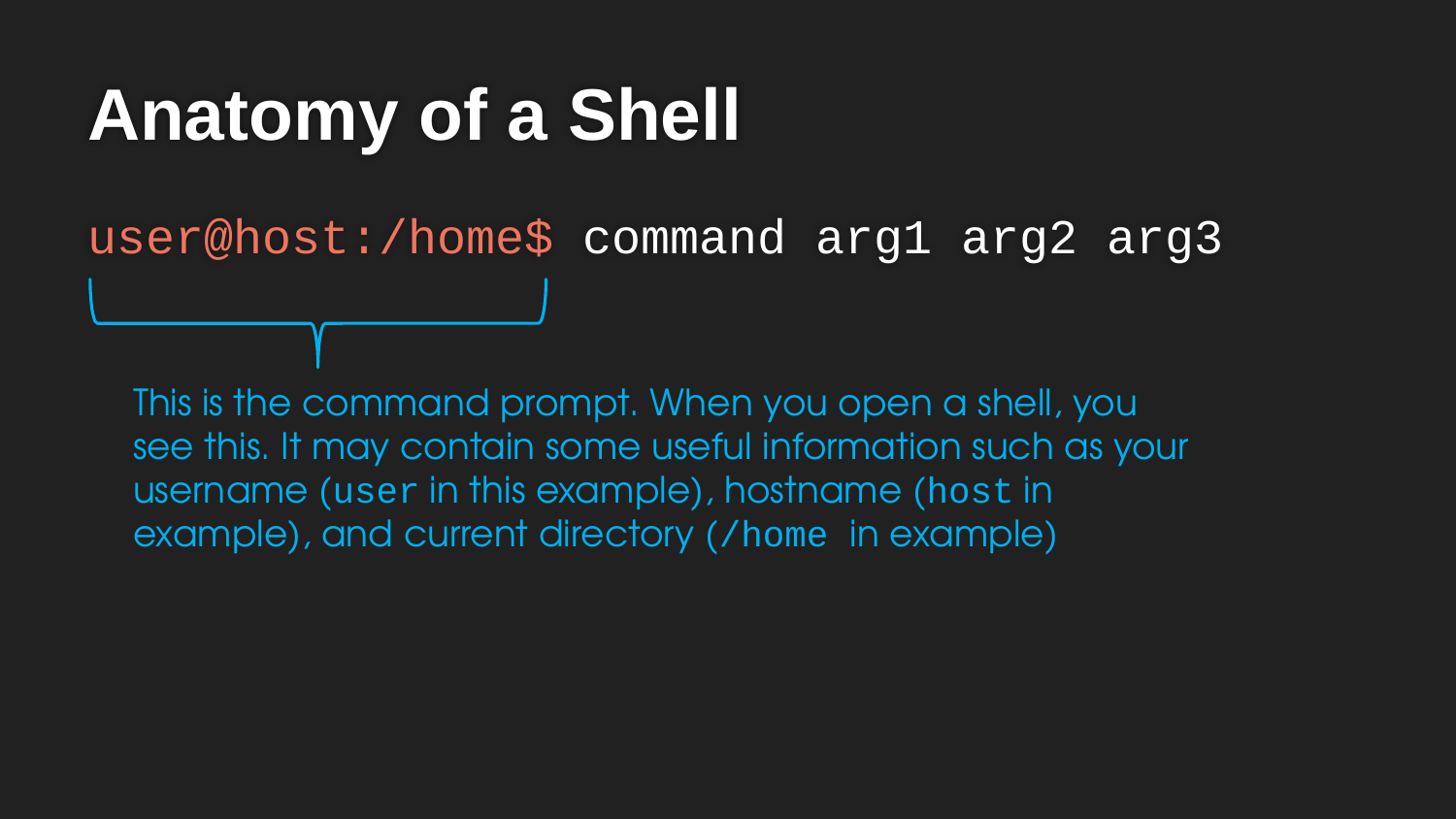

# Anatomy of a Shell

user@host:/home$ command arg1 arg2 arg3
This is the command prompt. When you open a shell, you see this. It may contain some useful information such as your username (user in this example), hostname (host in example), and current directory (/home in example)